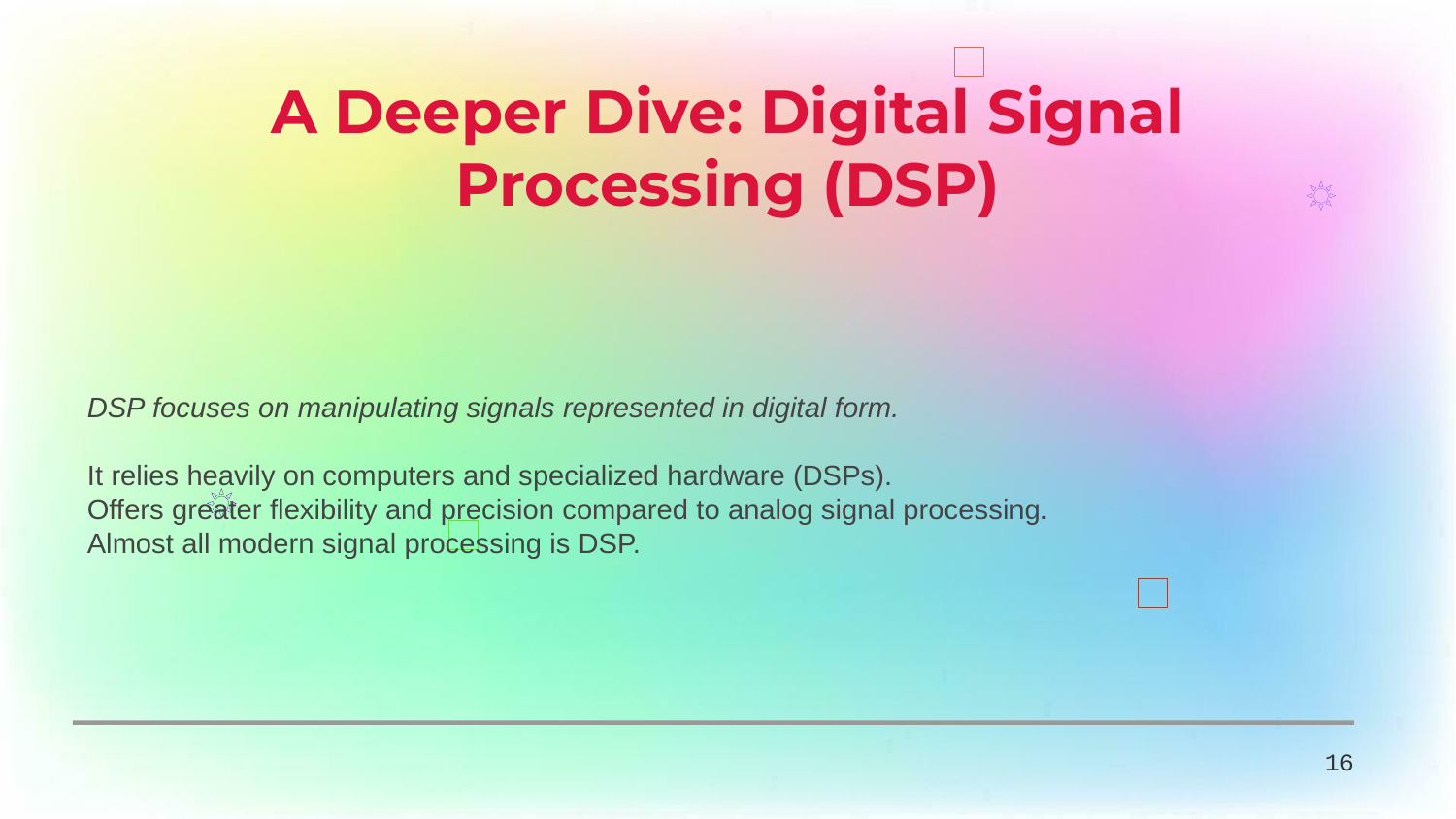

A Deeper Dive: Digital Signal Processing (DSP)

DSP focuses on manipulating signals represented in digital form.

It relies heavily on computers and specialized hardware (DSPs).
Offers greater flexibility and precision compared to analog signal processing.
Almost all modern signal processing is DSP.

16